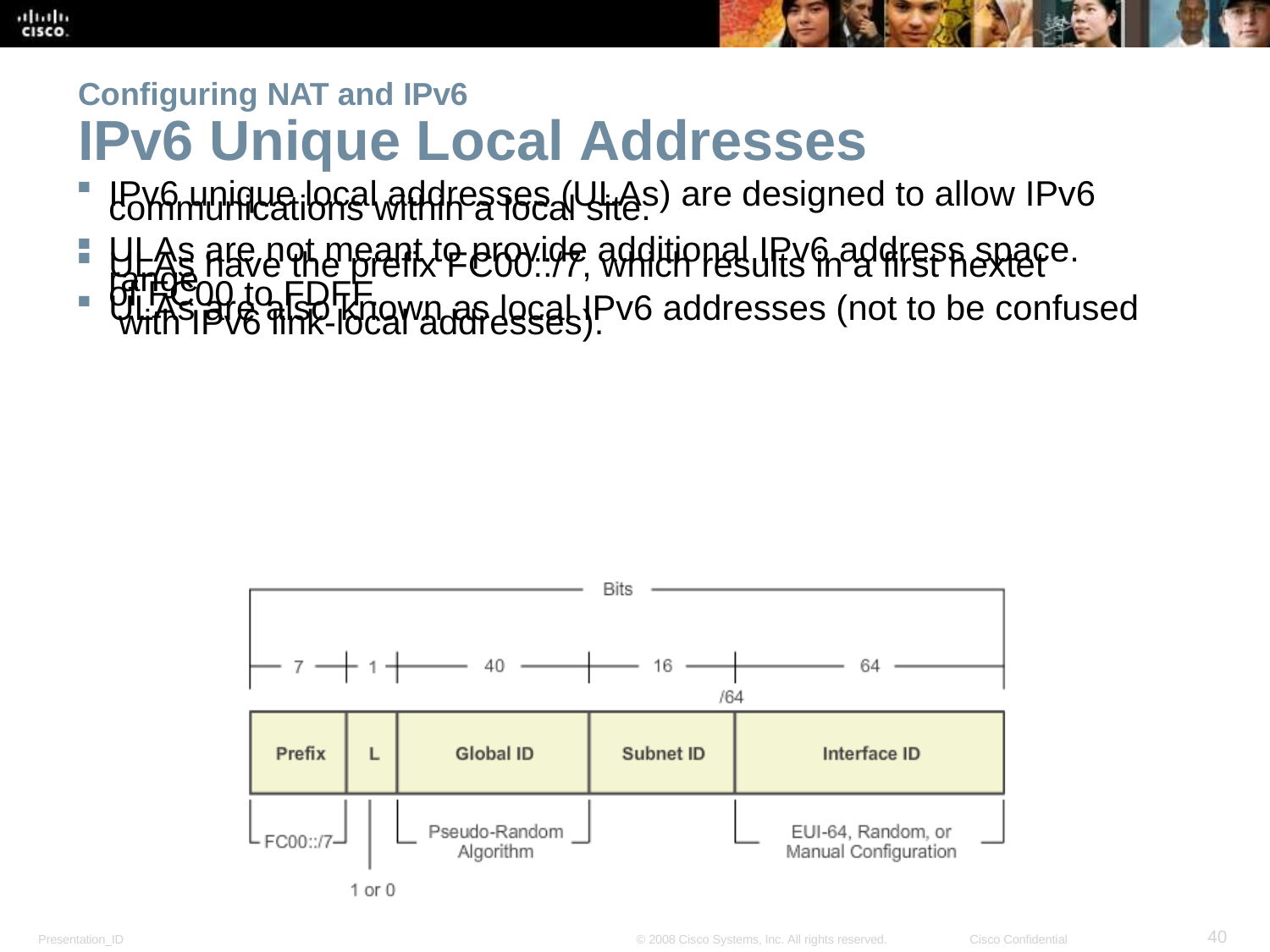

Configuring NAT and IPv6
IPv6 Unique Local Addresses
IPv6 unique local addresses (ULAs) are designed to allow IPv6  communications within a local site.
ULAs are not meant to provide additional IPv6 address space.
ULAs have the prefix FC00::/7, which results in a first hextet range
of FC00 to FDFF.
ULAs are also known as local IPv6 addresses (not to be confused  with IPv6 link-local addresses).

40
Presentation_ID
© 2008 Cisco Systems, Inc. All rights reserved.
Cisco Confidential